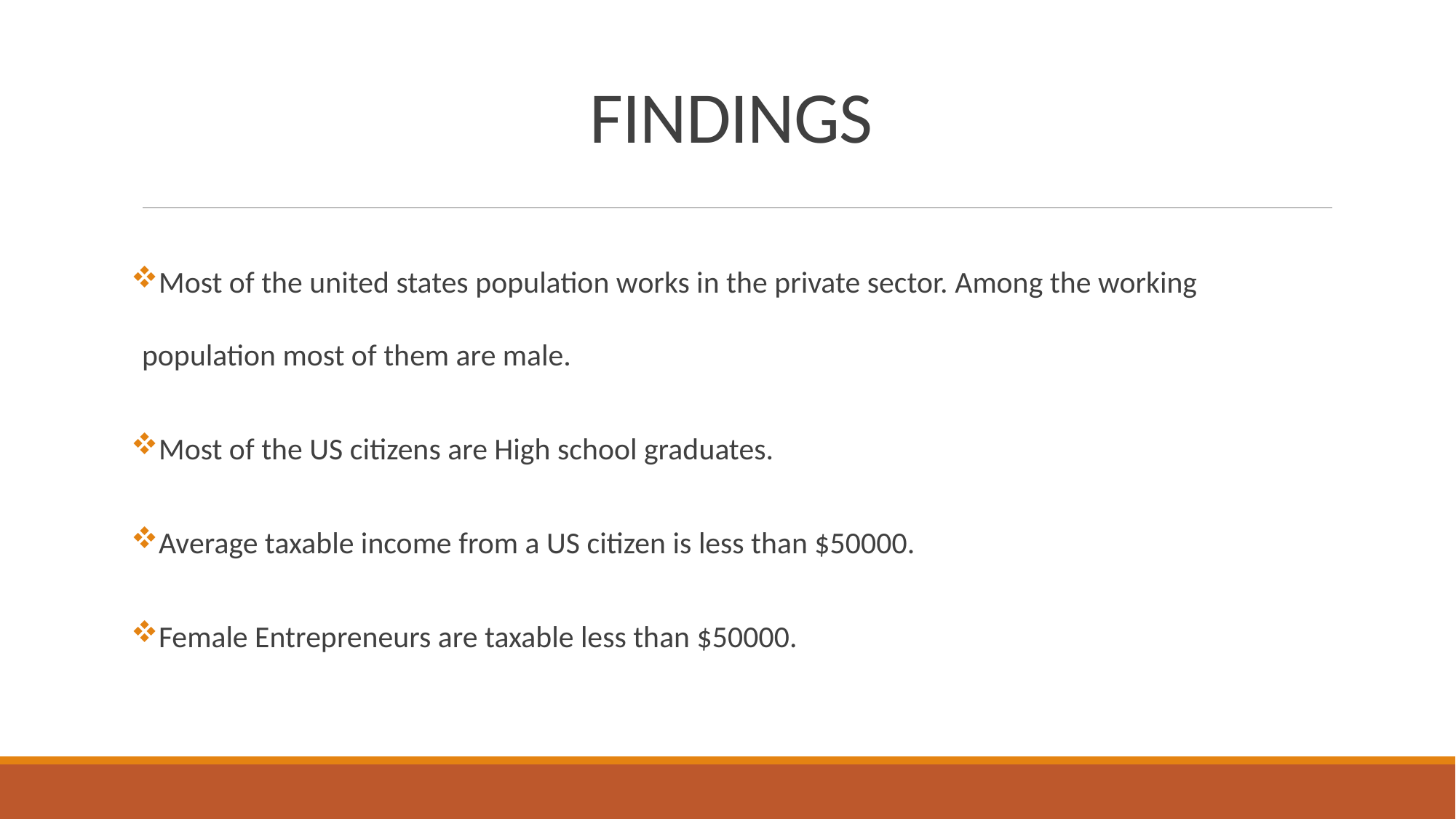

# FINDINGS
Most of the united states population works in the private sector. Among the working population most of them are male.
Most of the US citizens are High school graduates.
Average taxable income from a US citizen is less than $50000.
Female Entrepreneurs are taxable less than $50000.